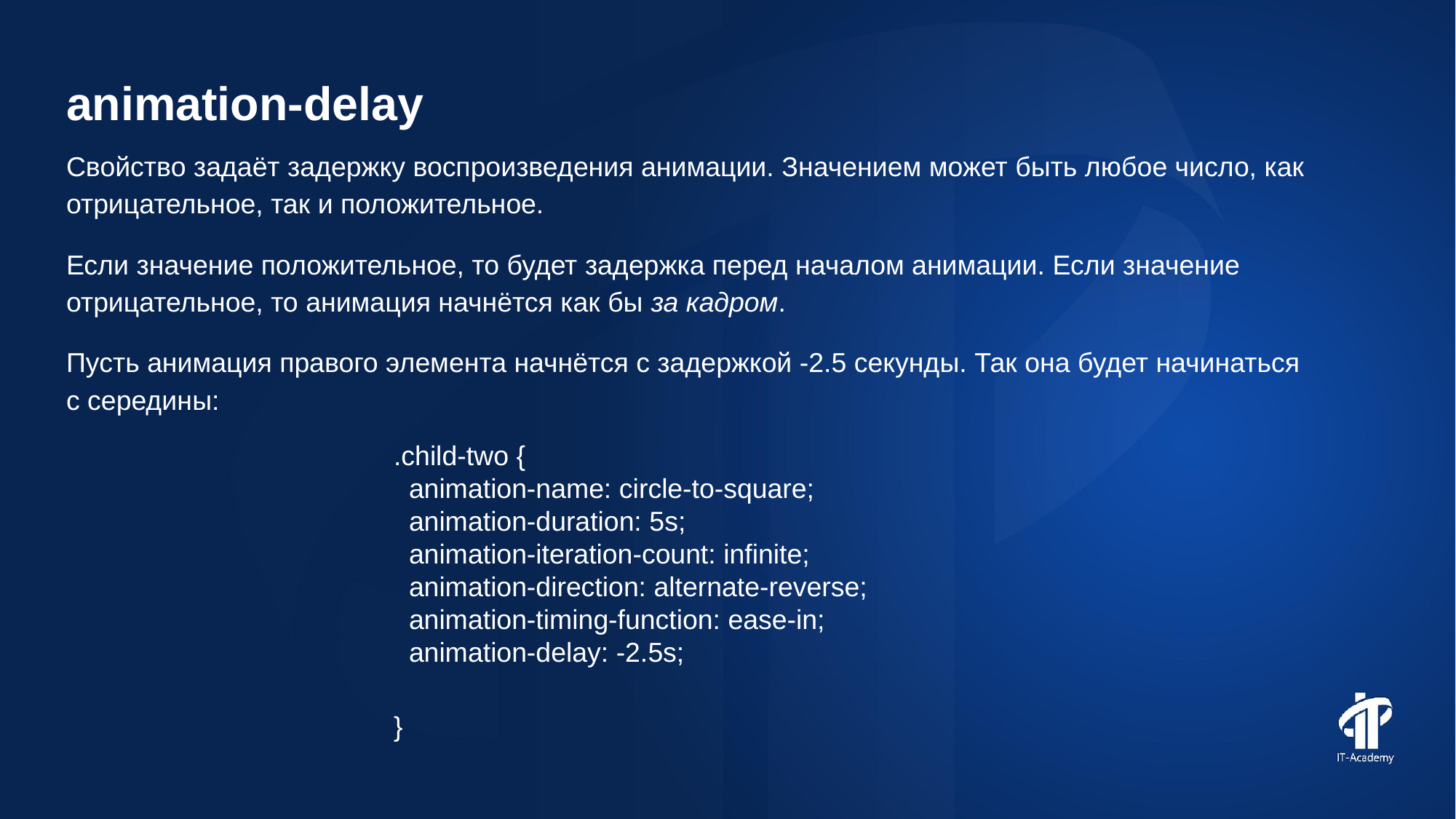

animation-delay
Свойство задаёт задержку воспроизведения анимации. Значением может быть любое число, как отрицательное, так и положительное.
Если значение положительное, то будет задержка перед началом анимации. Если значение отрицательное, то анимация начнётся как бы за кадром.
Пусть анимация правого элемента начнётся с задержкой -2.5 секунды. Так она будет начинаться с середины:
.child-two {
  animation-name: circle-to-square;
  animation-duration: 5s;
  animation-iteration-count: infinite;
  animation-direction: alternate-reverse;
  animation-timing-function: ease-in;
  animation-delay: -2.5s;
}